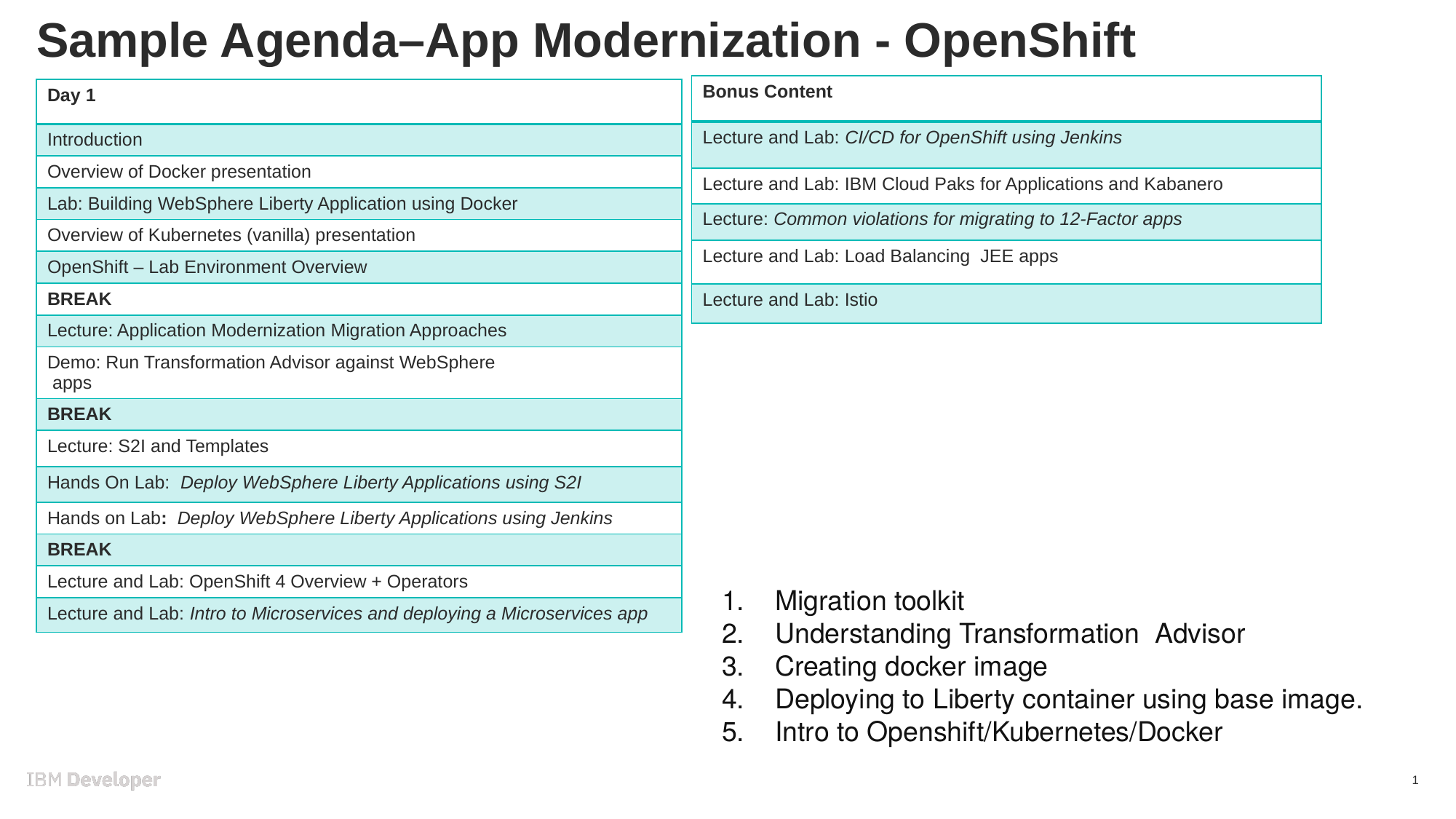

# Sample Agenda–App Modernization - OpenShift
| Bonus Content |
| --- |
| Lecture and Lab: CI/CD for OpenShift using Jenkins |
| Lecture and Lab: IBM Cloud Paks for Applications and Kabanero |
| Lecture: Common violations for migrating to 12-Factor apps |
| Lecture and Lab: Load Balancing  JEE apps |
| Lecture and Lab: Istio |
| Day 1 |
| --- |
| Introduction |
| Overview of Docker presentation |
| Lab: Building WebSphere Liberty Application using Docker |
| Overview of Kubernetes (vanilla) presentation |
| OpenShift – Lab Environment Overview |
| BREAK |
| Lecture: Application Modernization Migration Approaches |
| Demo: Run Transformation Advisor against WebSphere  apps |
| BREAK |
| Lecture: S2I and Templates |
| Hands On Lab:  Deploy WebSphere Liberty Applications using S2I |
| Hands on Lab:  Deploy WebSphere Liberty Applications using Jenkins |
| BREAK |
| Lecture and Lab: OpenShift 4 Overview + Operators |
| Lecture and Lab: Intro to Microservices and deploying a Microservices app |
1.    Migration toolkit
2.    Understanding Transformation  Advisor
3.    Creating docker image
4.    Deploying to Liberty container using base image.
5.    Intro to Openshift/Kubernetes/Docker
1